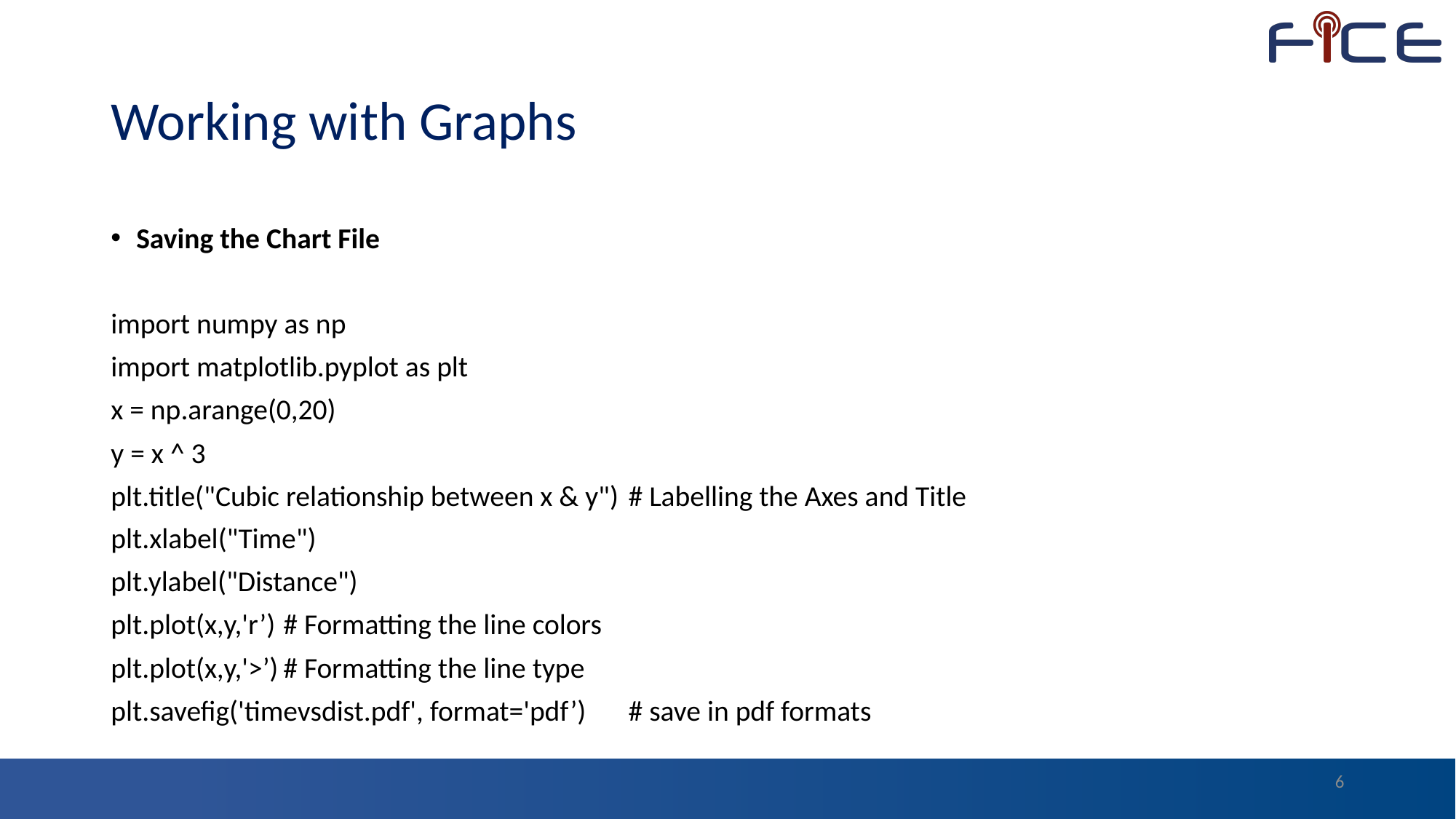

# Working with Graphs
Saving the Chart File

import numpy as np
import matplotlib.pyplot as plt
x = np.arange(0,20)
y = x ^ 3
plt.title("Cubic relationship between x & y")		# Labelling the Axes and Title
plt.xlabel("Time")
plt.ylabel("Distance")
plt.plot(x,y,'r’)					# Formatting the line colors
plt.plot(x,y,'>’)					# Formatting the line type
plt.savefig('timevsdist.pdf', format='pdf’)		# save in pdf formats
6